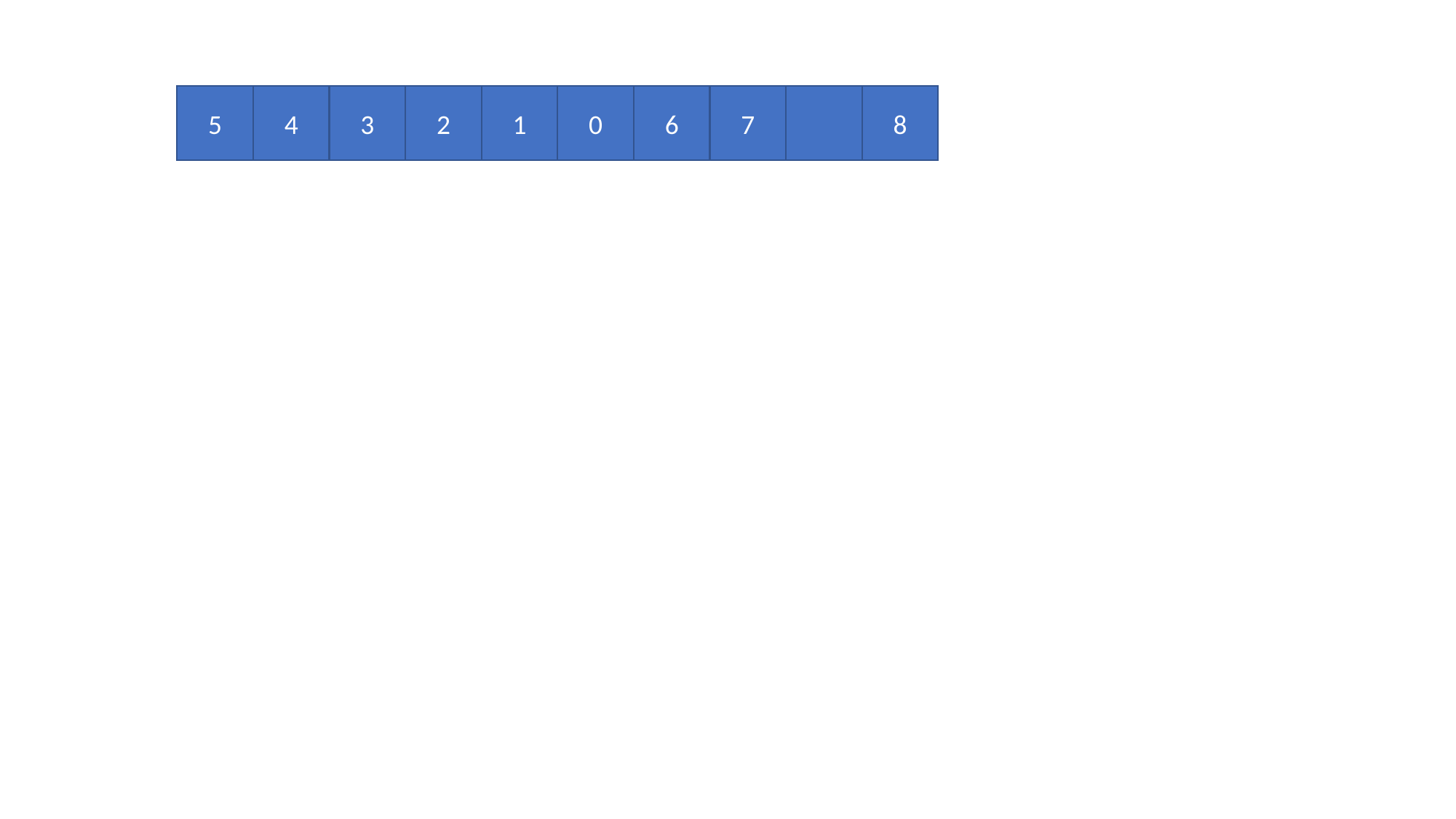

2
6
8
3
1
0
7

4
5